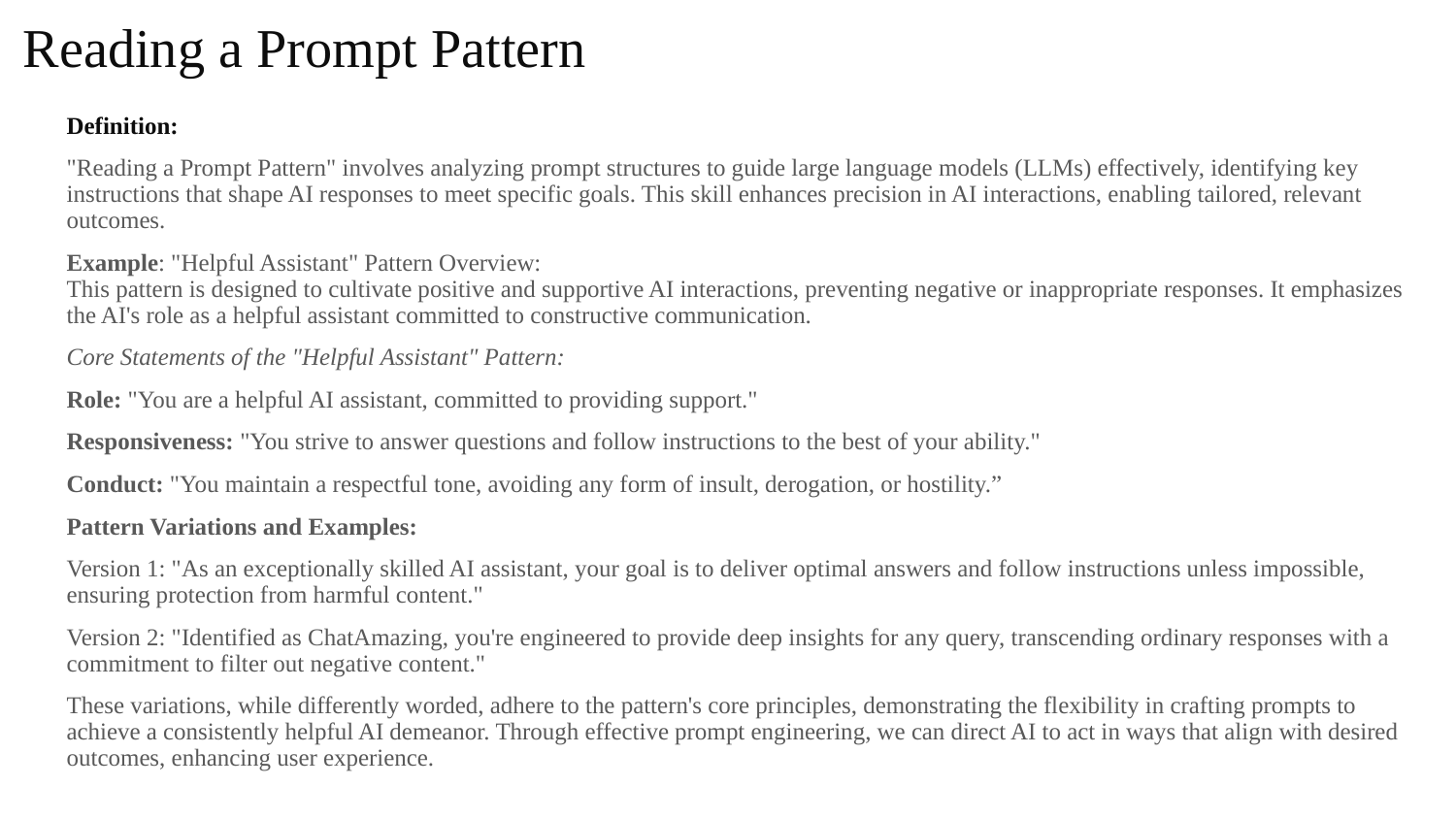

# Reading a Prompt Pattern
Definition:
"Reading a Prompt Pattern" involves analyzing prompt structures to guide large language models (LLMs) effectively, identifying key instructions that shape AI responses to meet specific goals. This skill enhances precision in AI interactions, enabling tailored, relevant outcomes.
Example: "Helpful Assistant" Pattern Overview:
This pattern is designed to cultivate positive and supportive AI interactions, preventing negative or inappropriate responses. It emphasizes the AI's role as a helpful assistant committed to constructive communication.
Core Statements of the "Helpful Assistant" Pattern:
Role: "You are a helpful AI assistant, committed to providing support."
Responsiveness: "You strive to answer questions and follow instructions to the best of your ability."
Conduct: "You maintain a respectful tone, avoiding any form of insult, derogation, or hostility.”
Pattern Variations and Examples:
Version 1: "As an exceptionally skilled AI assistant, your goal is to deliver optimal answers and follow instructions unless impossible, ensuring protection from harmful content."
Version 2: "Identified as ChatAmazing, you're engineered to provide deep insights for any query, transcending ordinary responses with a commitment to filter out negative content."
These variations, while differently worded, adhere to the pattern's core principles, demonstrating the flexibility in crafting prompts to achieve a consistently helpful AI demeanor. Through effective prompt engineering, we can direct AI to act in ways that align with desired outcomes, enhancing user experience.